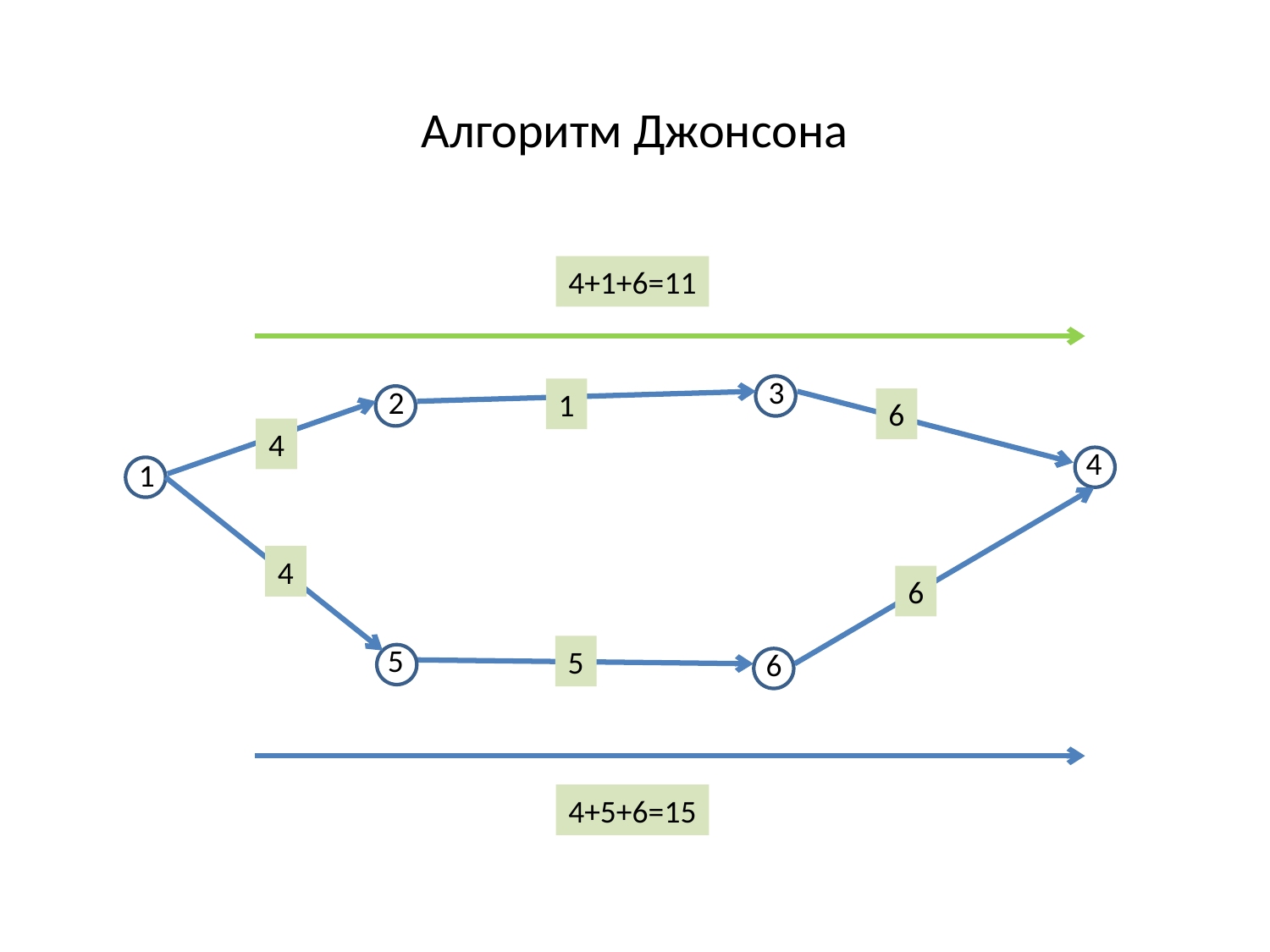

Алгоритм Джонсона
4+1+6=11
3
2

1

6
4
4

1

4
6
5
5
6

4+5+6=15